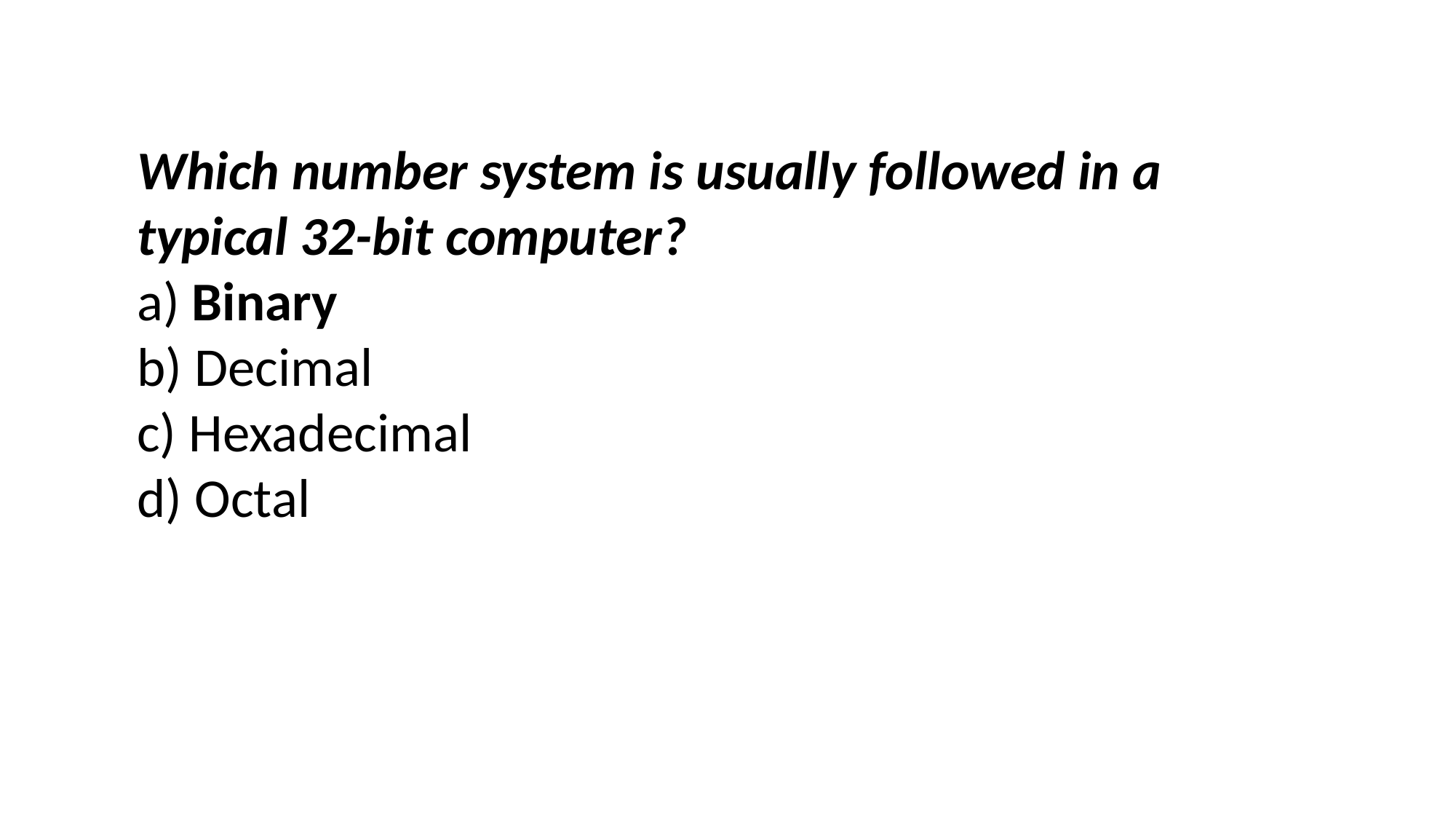

Which number system is usually followed in a typical 32-bit computer?
a) Binary
b) Decimal
c) Hexadecimal
d) Octal